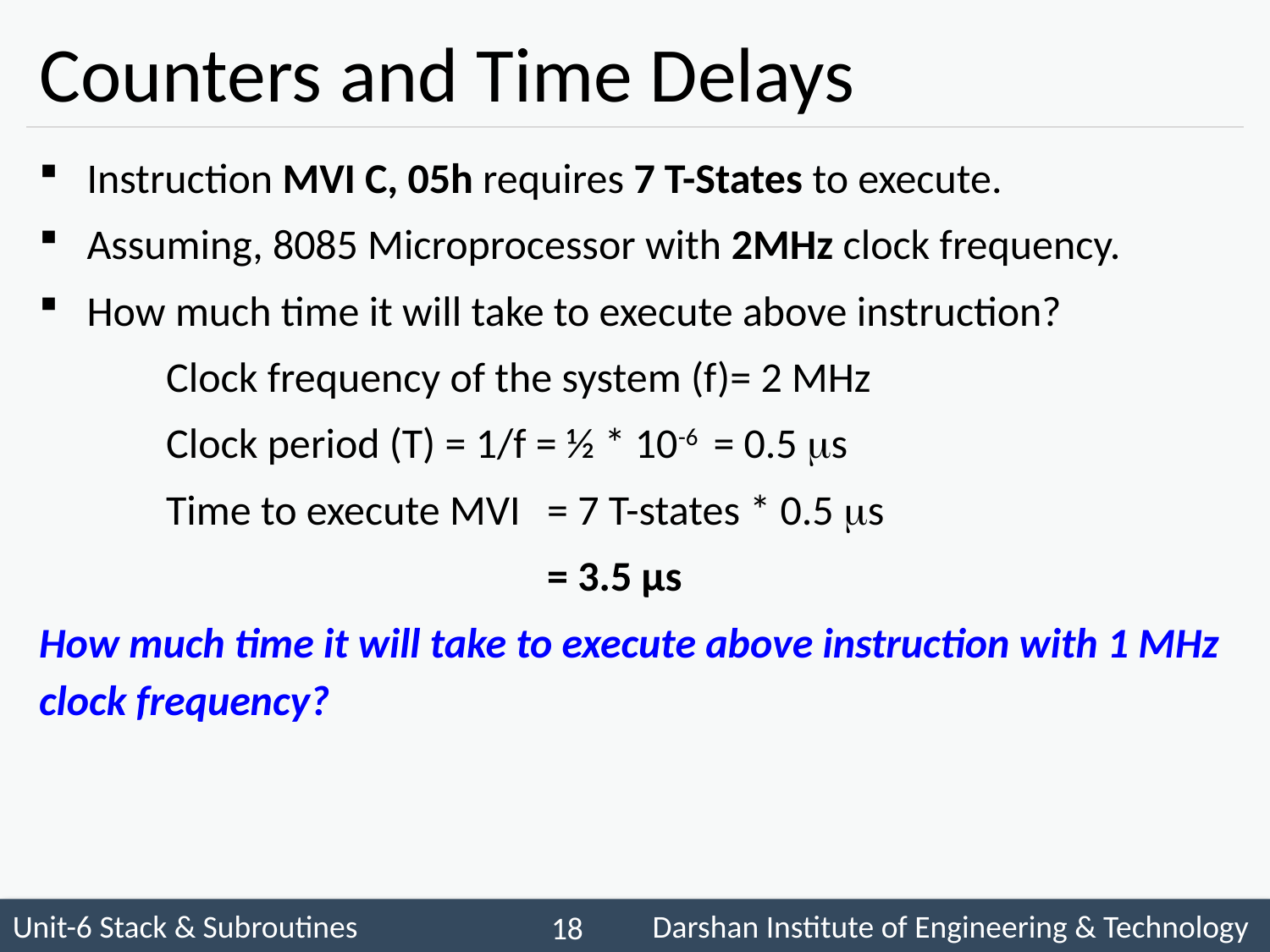

# Counters and Time Delays
Instruction MVI C, 05h requires 7 T-States to execute.
Assuming, 8085 Microprocessor with 2MHz clock frequency.
How much time it will take to execute above instruction?
	Clock frequency of the system (f)= 2 MHz
	Clock period (T) = 1/f = ½ * 10-6  = 0.5 μs
	Time to execute MVI 	= 7 T-states * 0.5 μs
				= 3.5 μs
How much time it will take to execute above instruction with 1 MHz clock frequency?

  18